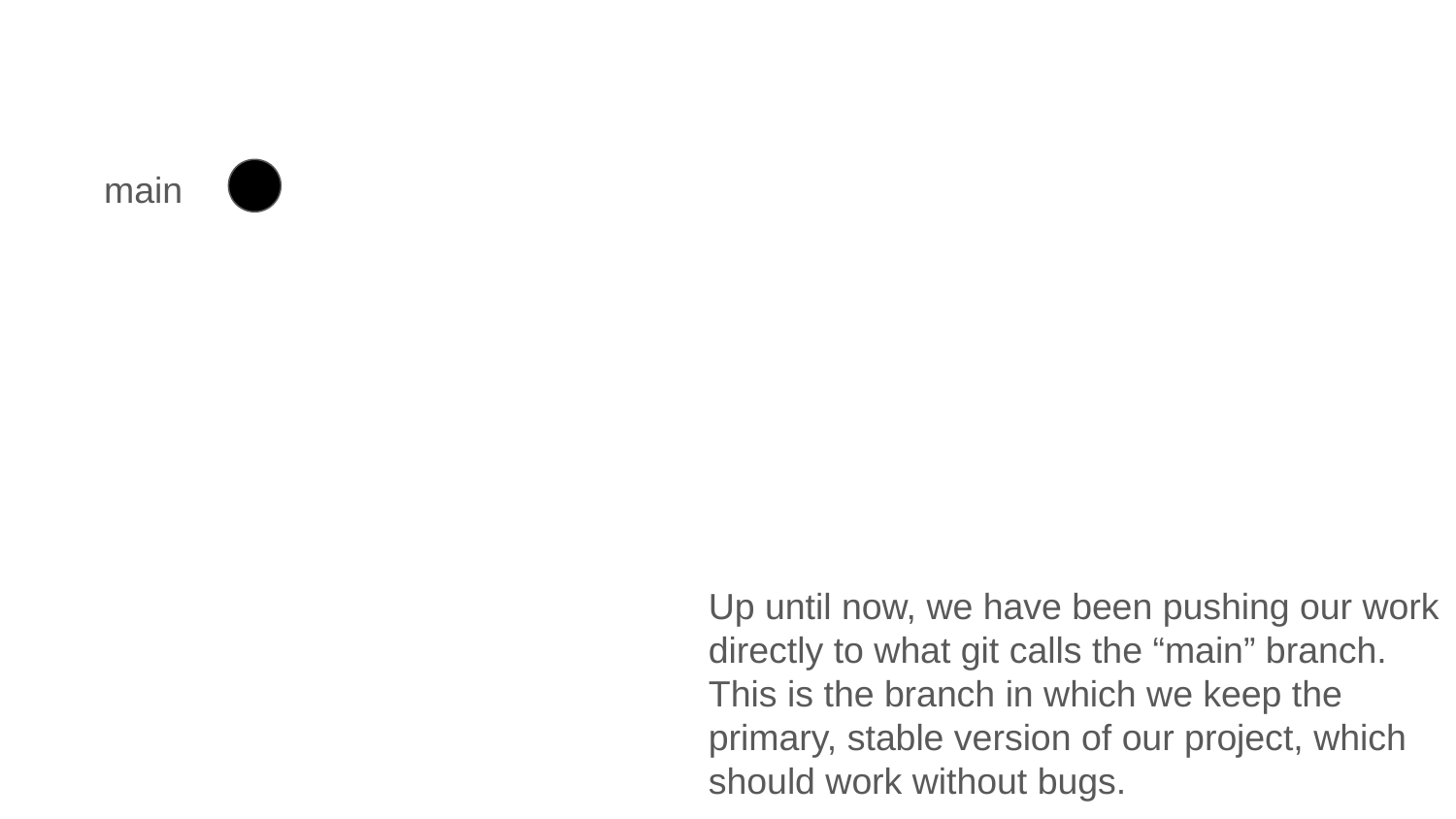

main

Up until now, we have been pushing our work directly to what git calls the “main” branch.
This is the branch in which we keep the primary, stable version of our project, which should work without bugs.